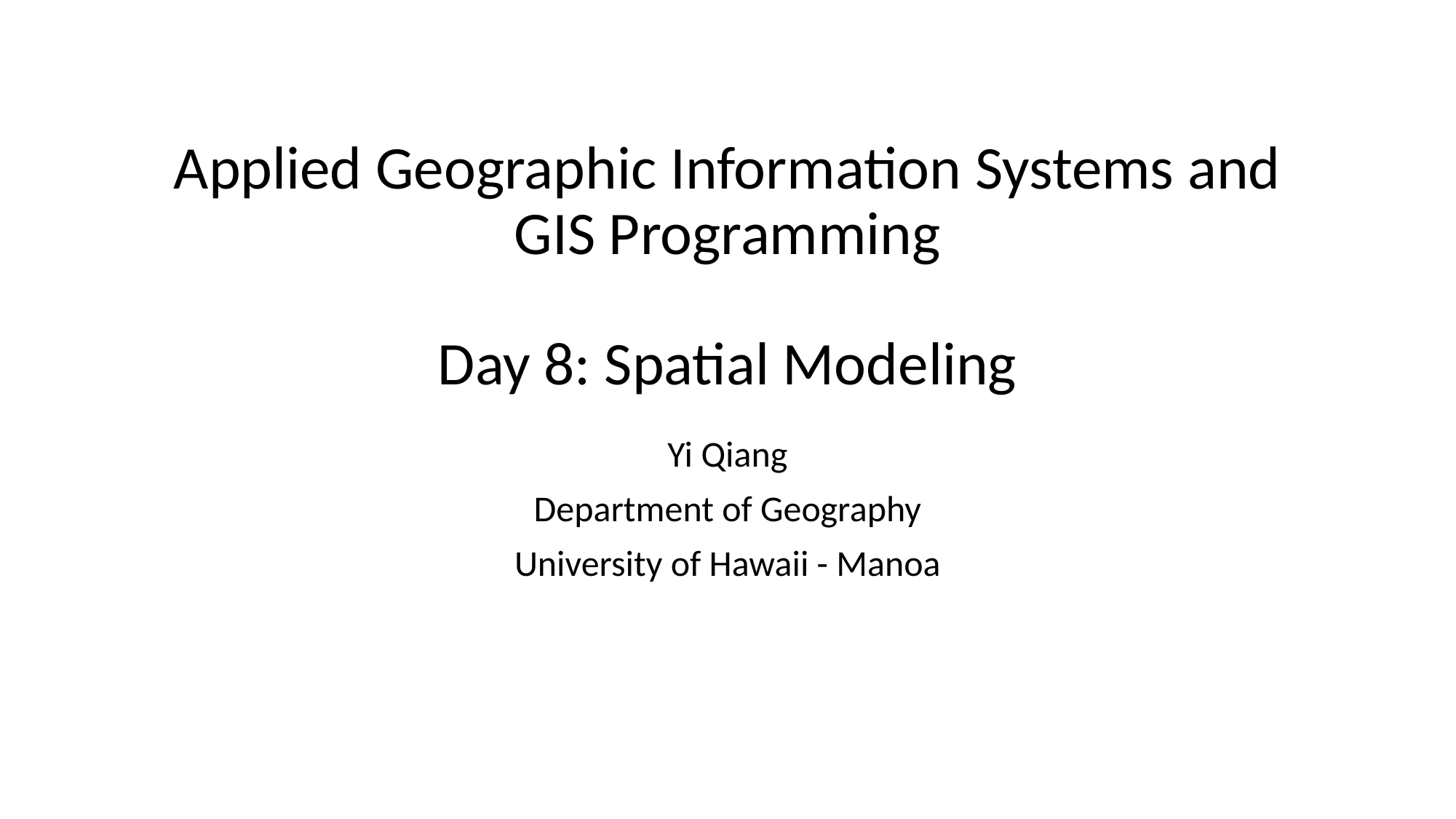

# Applied Geographic Information Systems and GIS Programming Day 8: Spatial Modeling
Yi Qiang
Department of Geography
University of Hawaii - Manoa